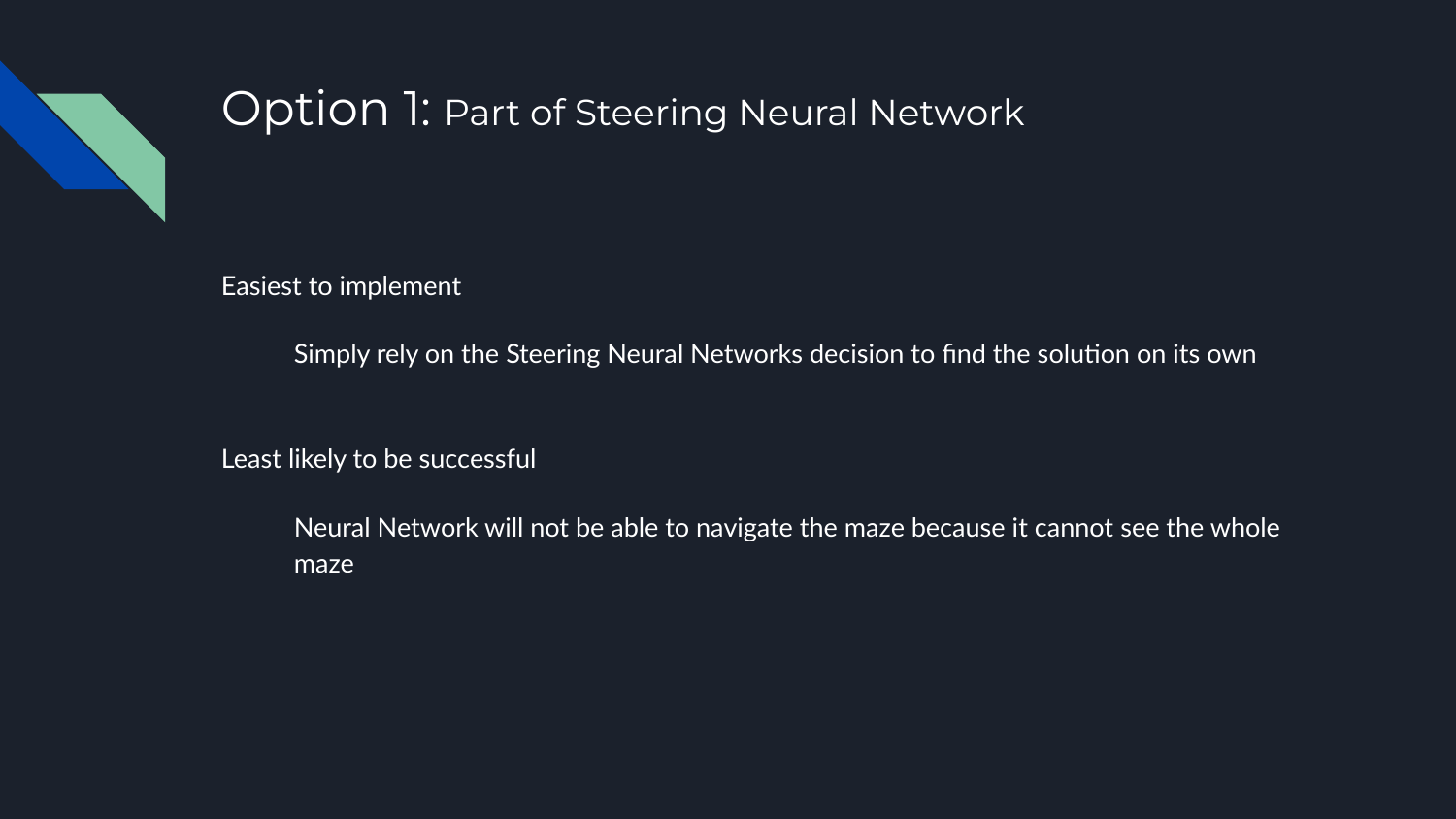

# Option 1: Part of Steering Neural Network
Easiest to implement
Simply rely on the Steering Neural Networks decision to find the solution on its own
Least likely to be successful
Neural Network will not be able to navigate the maze because it cannot see the whole maze